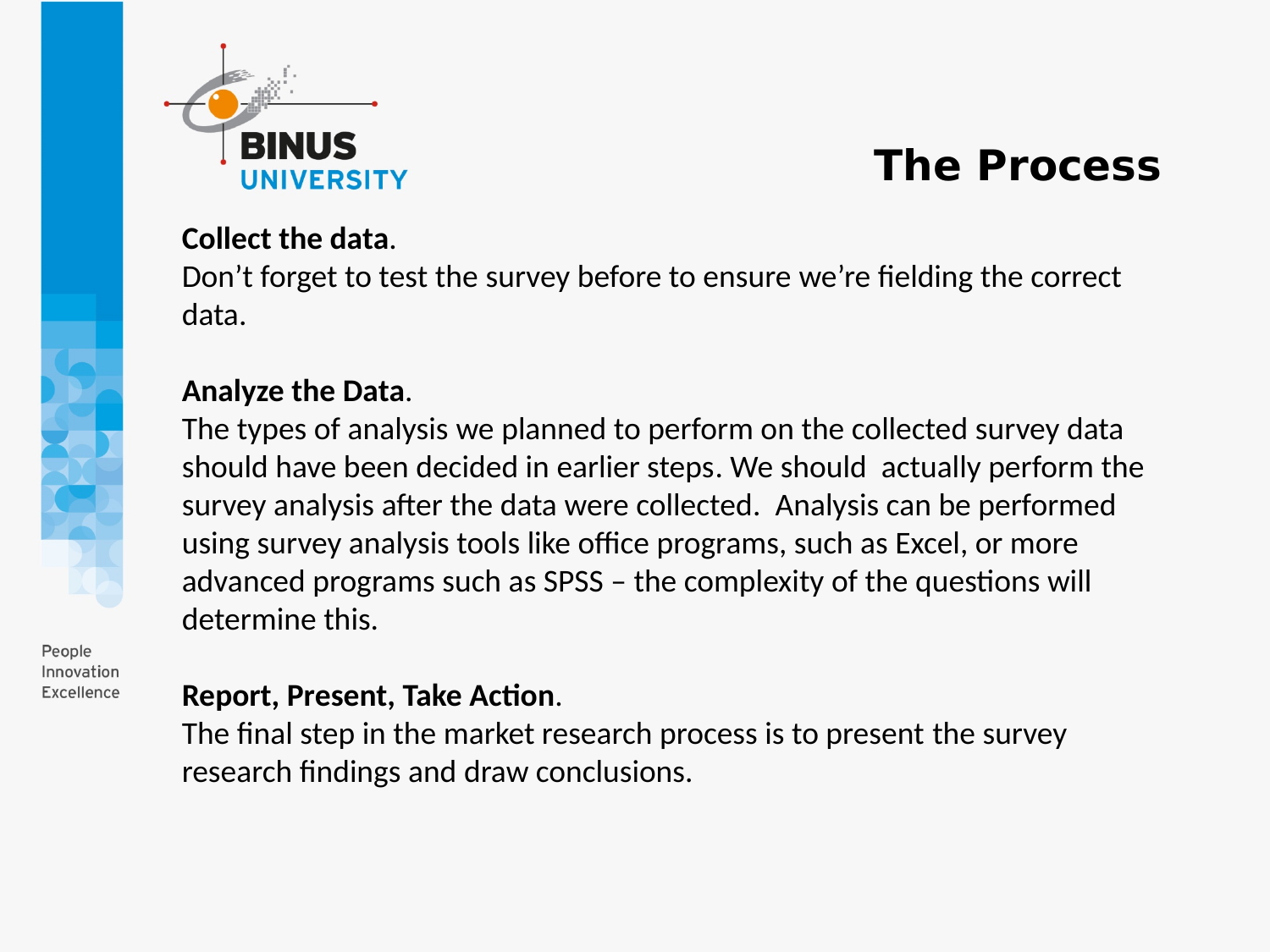

The Process
Collect the data.
Don’t forget to test the survey before to ensure we’re fielding the correct data.

Analyze the Data.
The types of analysis we planned to perform on the collected survey data should have been decided in earlier steps. We should  actually perform the survey analysis after the data were collected.  Analysis can be performed using survey analysis tools like office programs, such as Excel, or more advanced programs such as SPSS – the complexity of the questions will determine this.

Report, Present, Take Action.
The final step in the market research process is to present the survey research findings and draw conclusions.